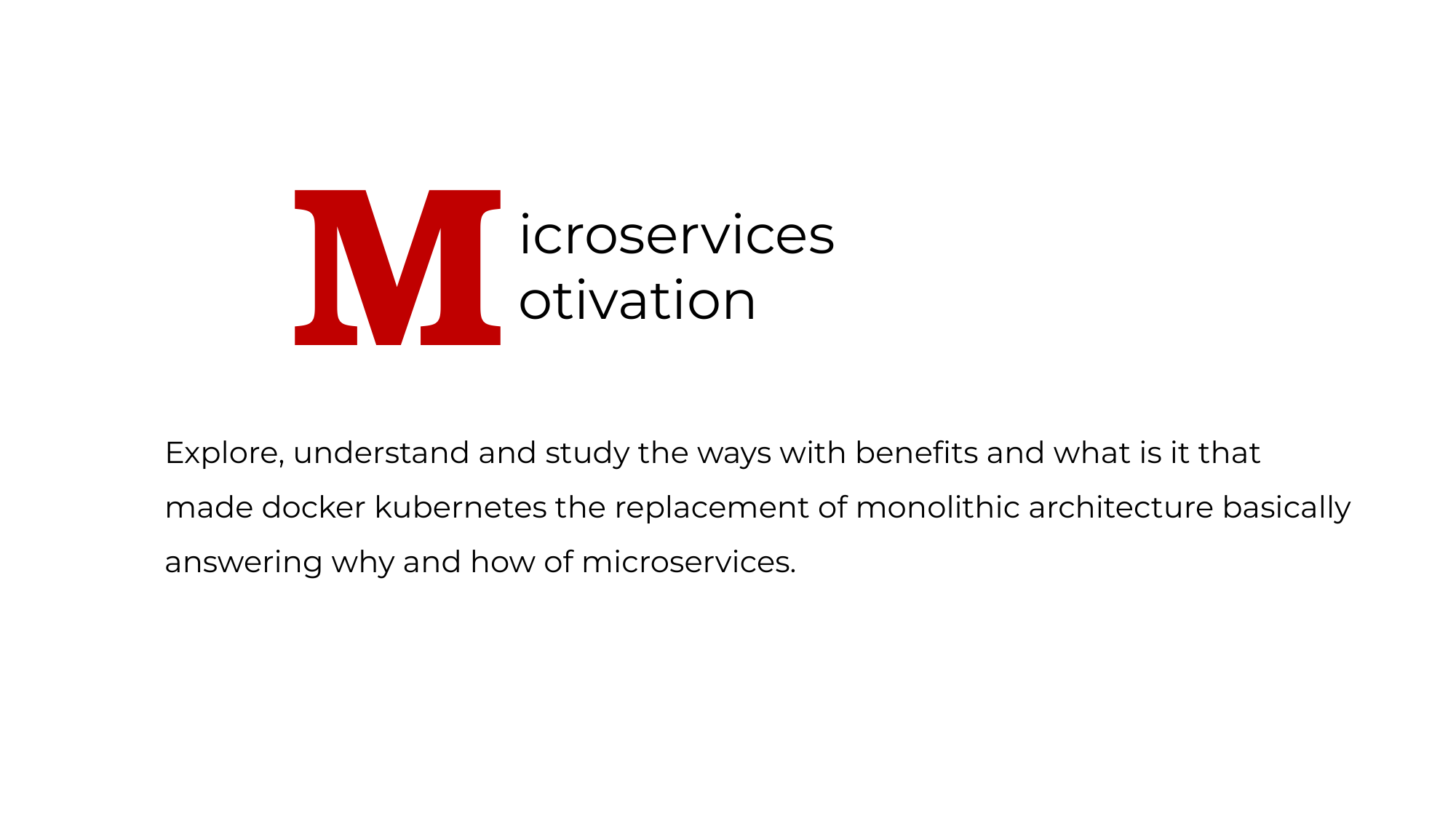

M
icroservices
otivation
Explore, understand and study the ways with benefits and what is it that made docker kubernetes the replacement of monolithic architecture basically answering why and how of microservices.